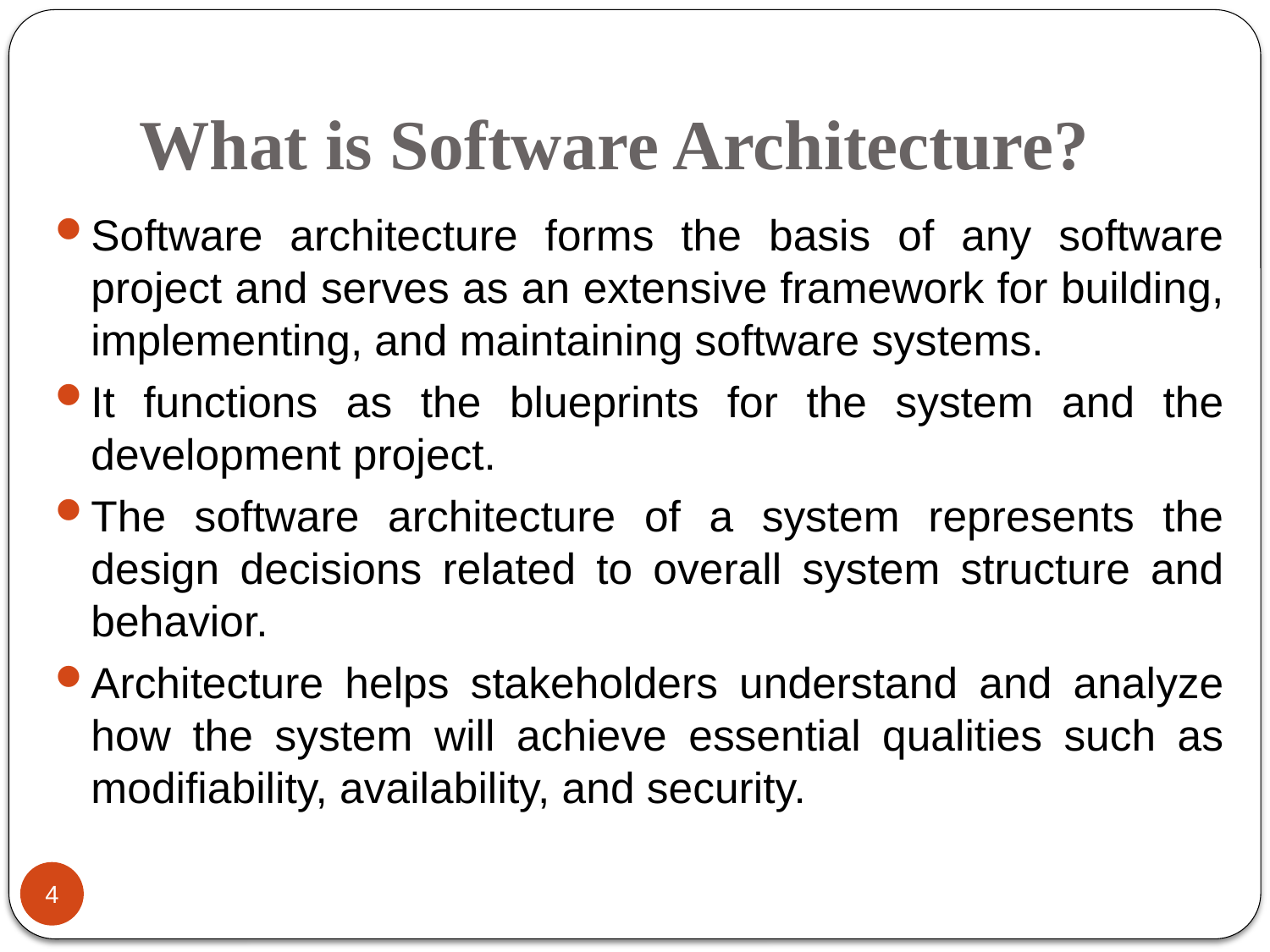

# What is Software Architecture?
Software architecture forms the basis of any software project and serves as an extensive framework for building, implementing, and maintaining software systems.
It functions as the blueprints for the system and the development project.
The software architecture of a system represents the design decisions related to overall system structure and behavior.
Architecture helps stakeholders understand and analyze how the system will achieve essential qualities such as modifiability, availability, and security.
4